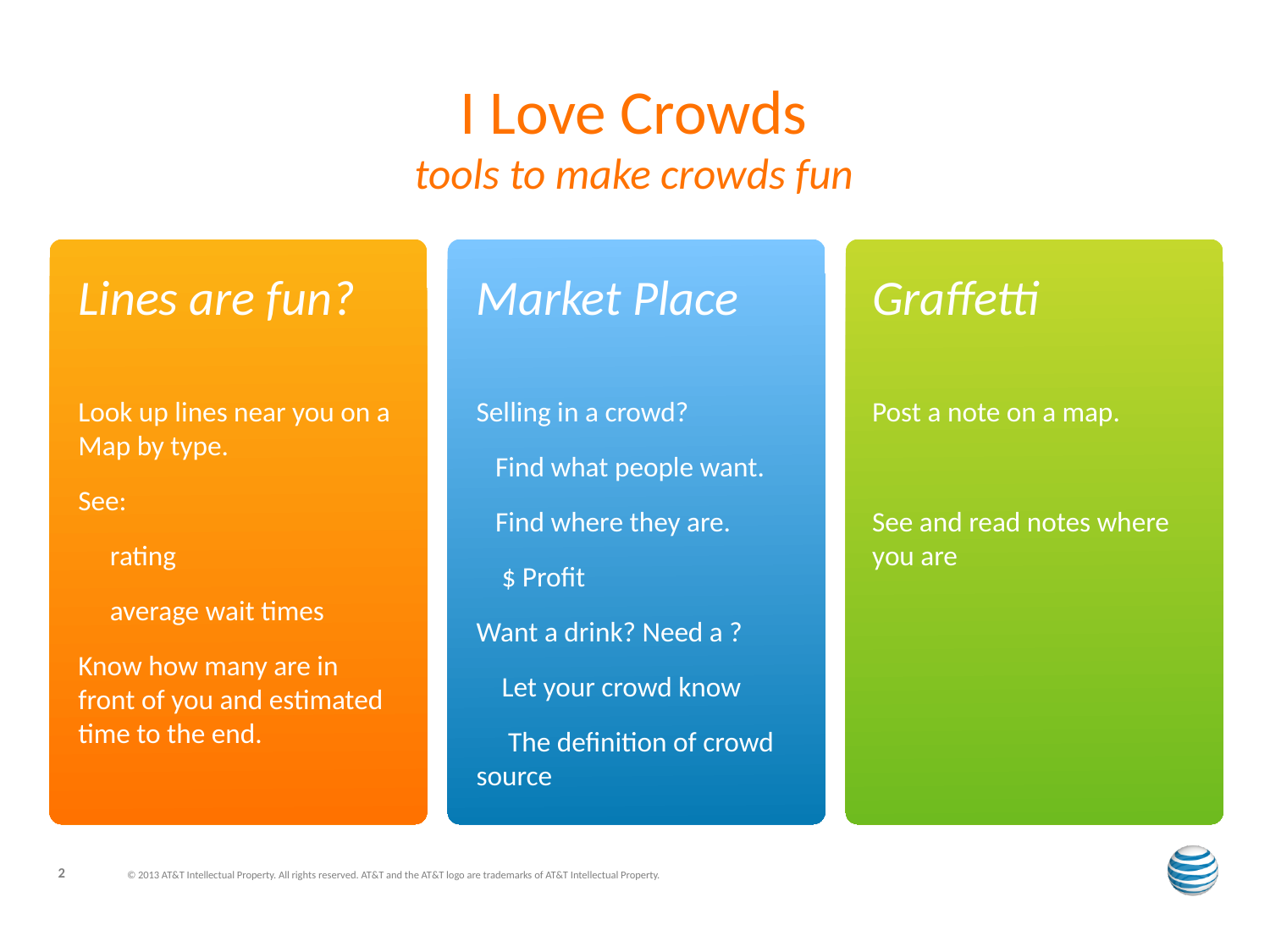

# I Love Crowds tools to make crowds fun
Lines are fun?
Market Place
Graffetti
Selling in a crowd?
   Find what people want.
   Find where they are.
    $ Profit
Want a drink? Need a ?
    Let your crowd know
     The definition of crowd source
Post a note on a map.

See and read notes where you are

Look up lines near you on a Map by type.
See:
     rating
     average wait times
Know how many are in front of you and estimated time to the end.

2
© 2013 AT&T Intellectual Property. All rights reserved. AT&T and the AT&T logo are trademarks of AT&T Intellectual Property.